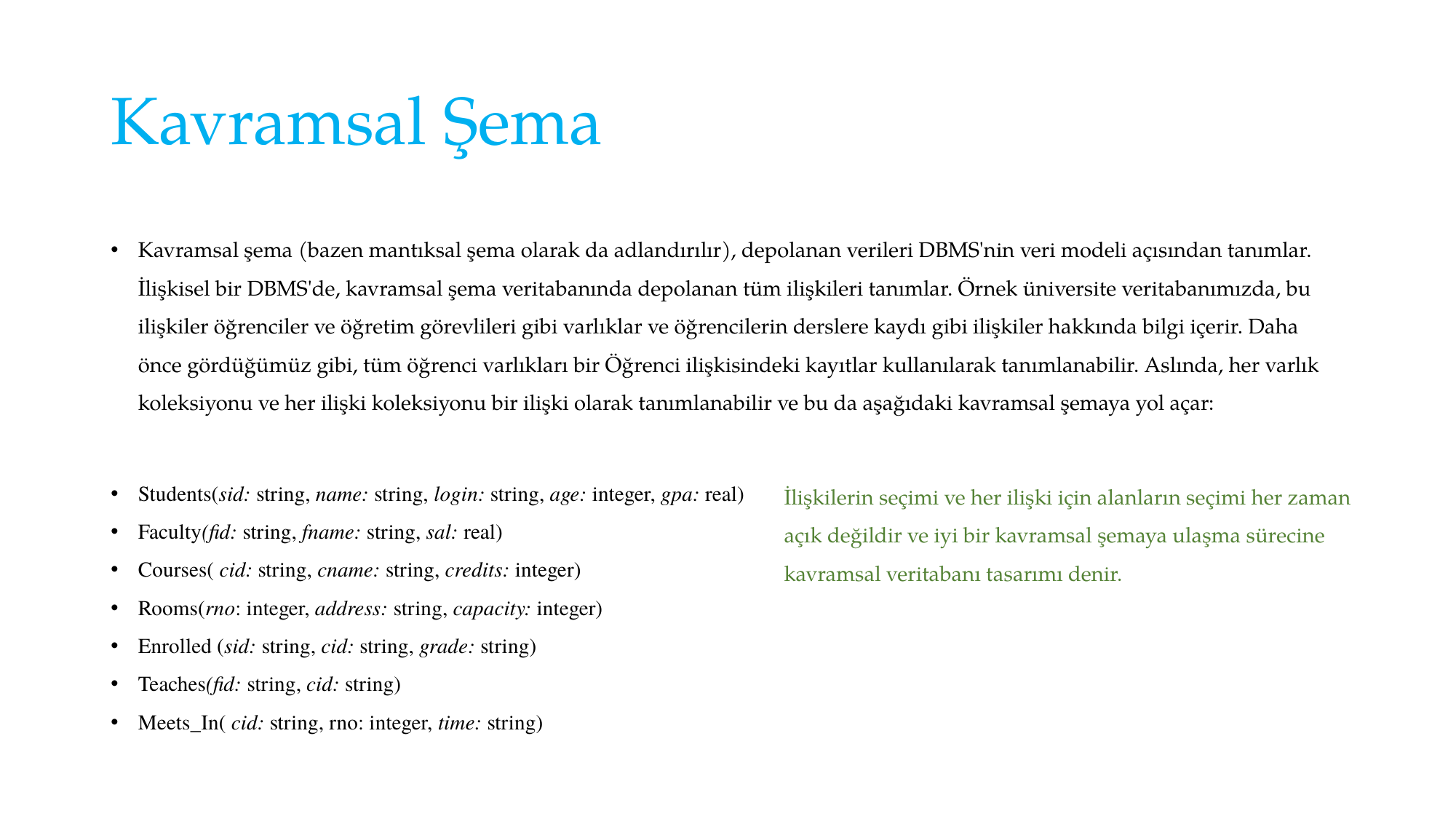

# Kavramsal Şema
Kavramsal şema (bazen mantıksal şema olarak da adlandırılır), depolanan verileri DBMS'nin veri modeli açısından tanımlar. İlişkisel bir DBMS'de, kavramsal şema veritabanında depolanan tüm ilişkileri tanımlar. Örnek üniversite veritabanımızda, bu ilişkiler öğrenciler ve öğretim görevlileri gibi varlıklar ve öğrencilerin derslere kaydı gibi ilişkiler hakkında bilgi içerir. Daha önce gördüğümüz gibi, tüm öğrenci varlıkları bir Öğrenci ilişkisindeki kayıtlar kullanılarak tanımlanabilir. Aslında, her varlık koleksiyonu ve her ilişki koleksiyonu bir ilişki olarak tanımlanabilir ve bu da aşağıdaki kavramsal şemaya yol açar:

Students(sid: string, name: string, login: string, age: integer, gpa: real)
Faculty(fid: string, fname: string, sal: real)
Courses( cid: string, cname: string, credits: integer)
Rooms(rno: integer, address: string, capacity: integer)
Enrolled (sid: string, cid: string, grade: string)
Teaches(fid: string, cid: string)
Meets_In( cid: string, rno: integer, time: string)

İlişkilerin seçimi ve her ilişki için alanların seçimi her zaman
açık değildir ve iyi bir kavramsal şemaya ulaşma sürecine
kavramsal veritabanı tasarımı denir.